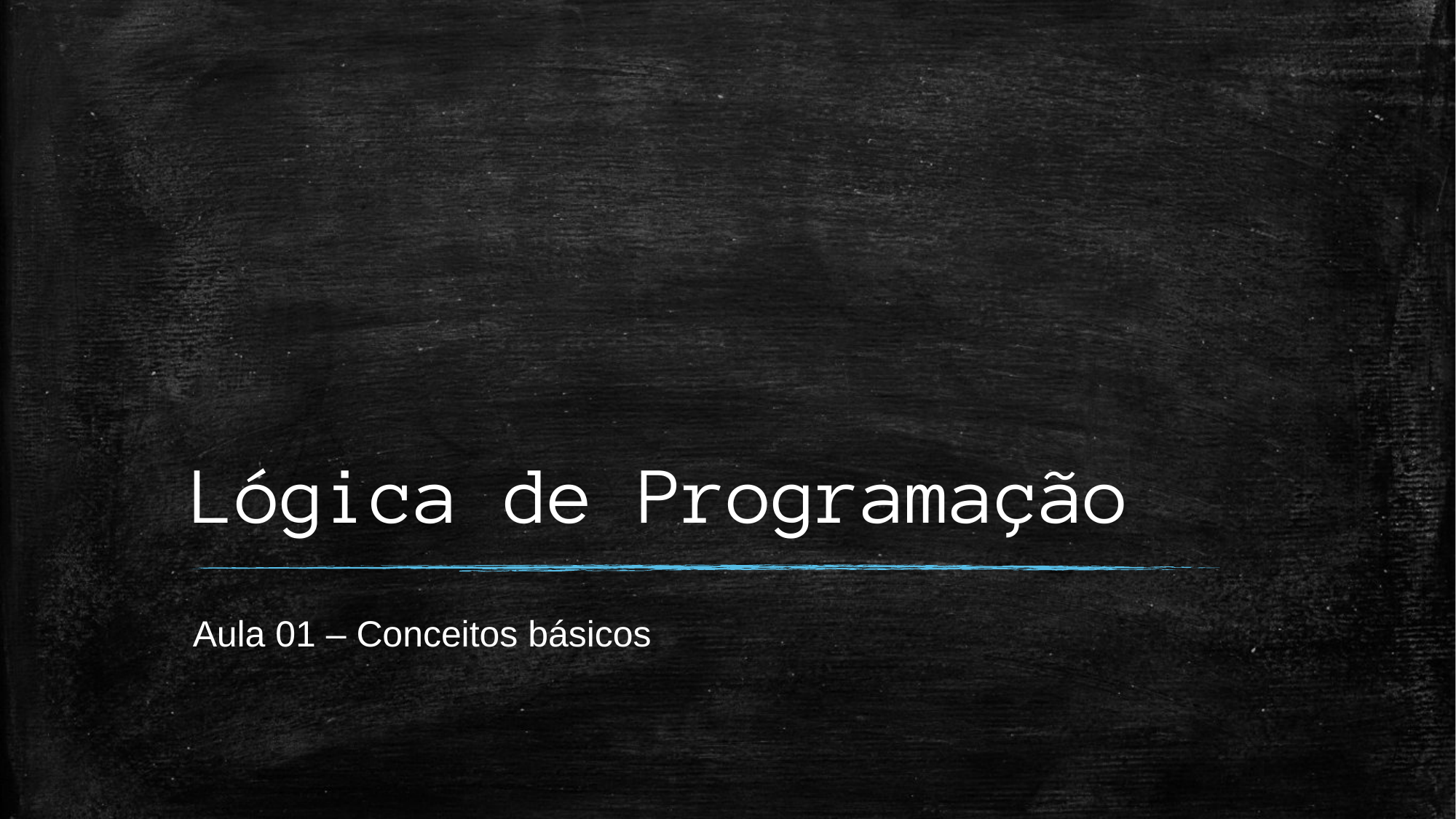

# Lógica de Programação
Aula 01 – Conceitos básicos